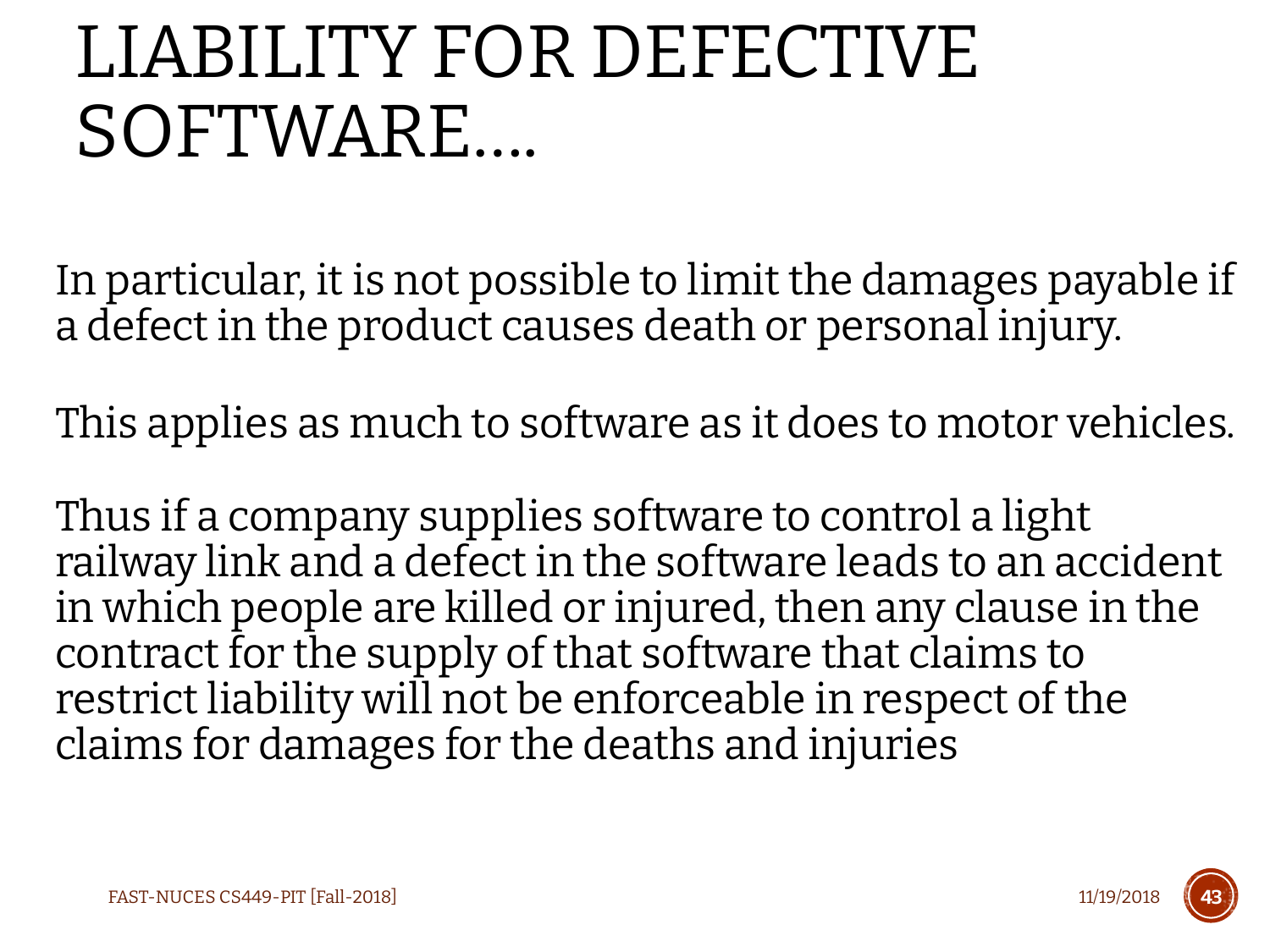

# LIABILITY FOR DEFECTIVE SOFTWARE….

In particular, it is not possible to limit the damages payable if a defect in the product causes death or personal injury.

This applies as much to software as it does to motor vehicles.

Thus if a company supplies software to control a light railway link and a defect in the software leads to an accident in which people are killed or injured, then any clause in the contract for the supply of that software that claims to restrict liability will not be enforceable in respect of the claims for damages for the deaths and injuries
FAST-NUCES CS449-PIT [Fall-2018]
11/19/2018
43